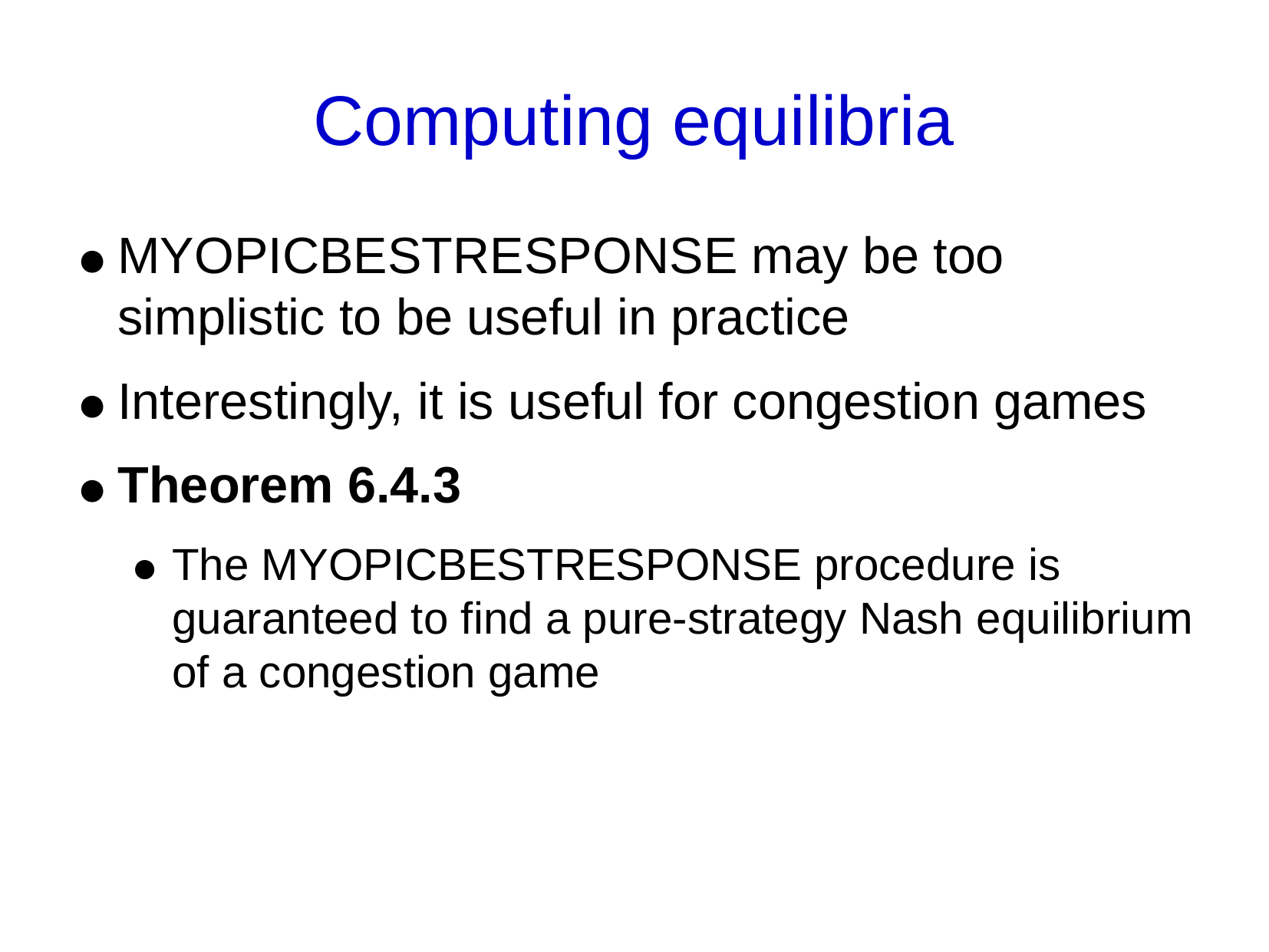

Computing equilibria
MYOPICBESTRESPONSE may be too simplistic to be useful in practice
Interestingly, it is useful for congestion games
Theorem 6.4.3
The MYOPICBESTRESPONSE procedure is guaranteed to find a pure-strategy Nash equilibrium of a congestion game